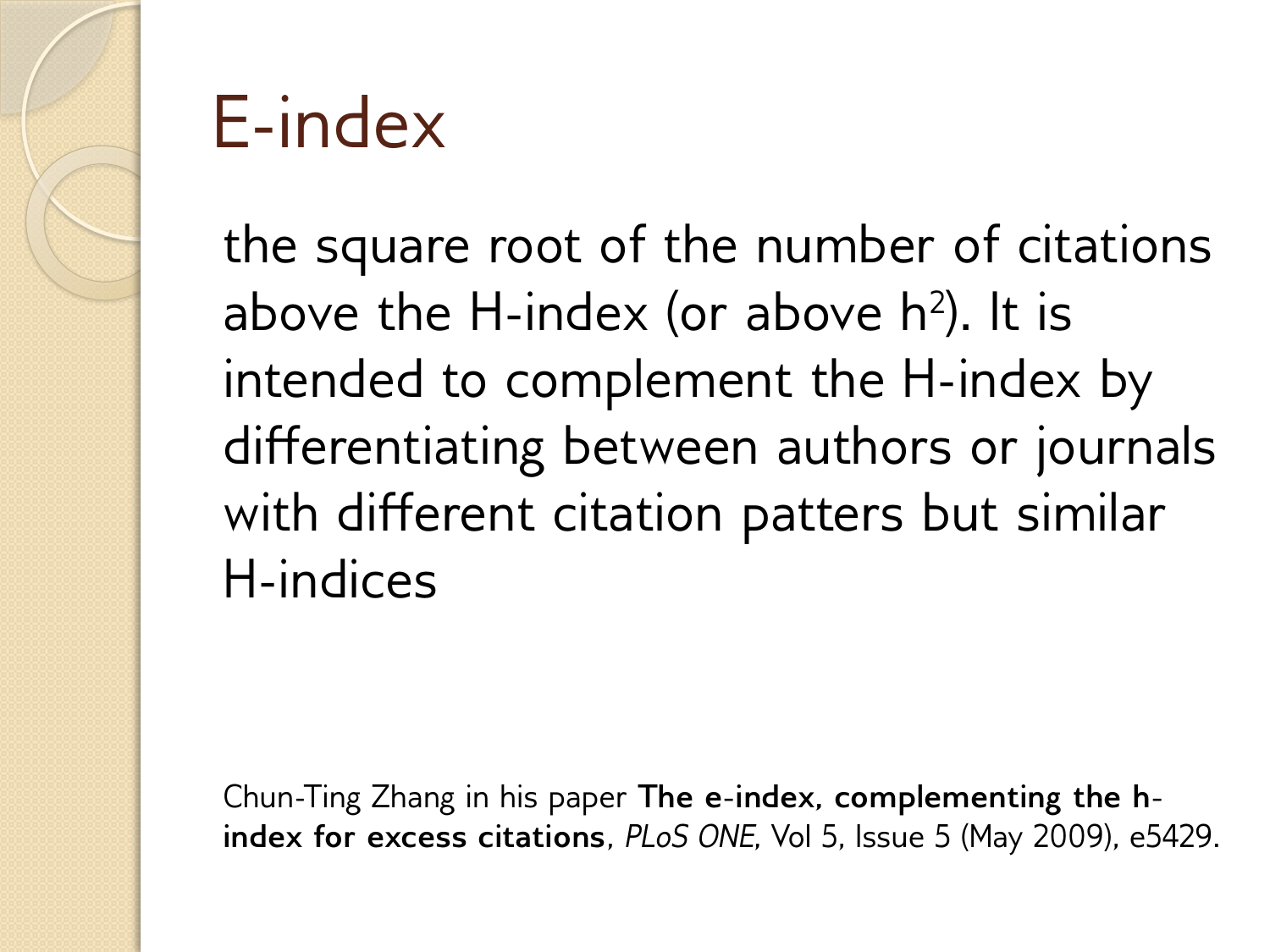

# E-index
the square root of the number of citations above the H-index (or above h2). It is intended to complement the H-index by differentiating between authors or journals with different citation patters but similar H-indices

Chun-Ting Zhang in his paper The e-index, complementing the h-index for excess citations, PLoS ONE, Vol 5, Issue 5 (May 2009), e5429.